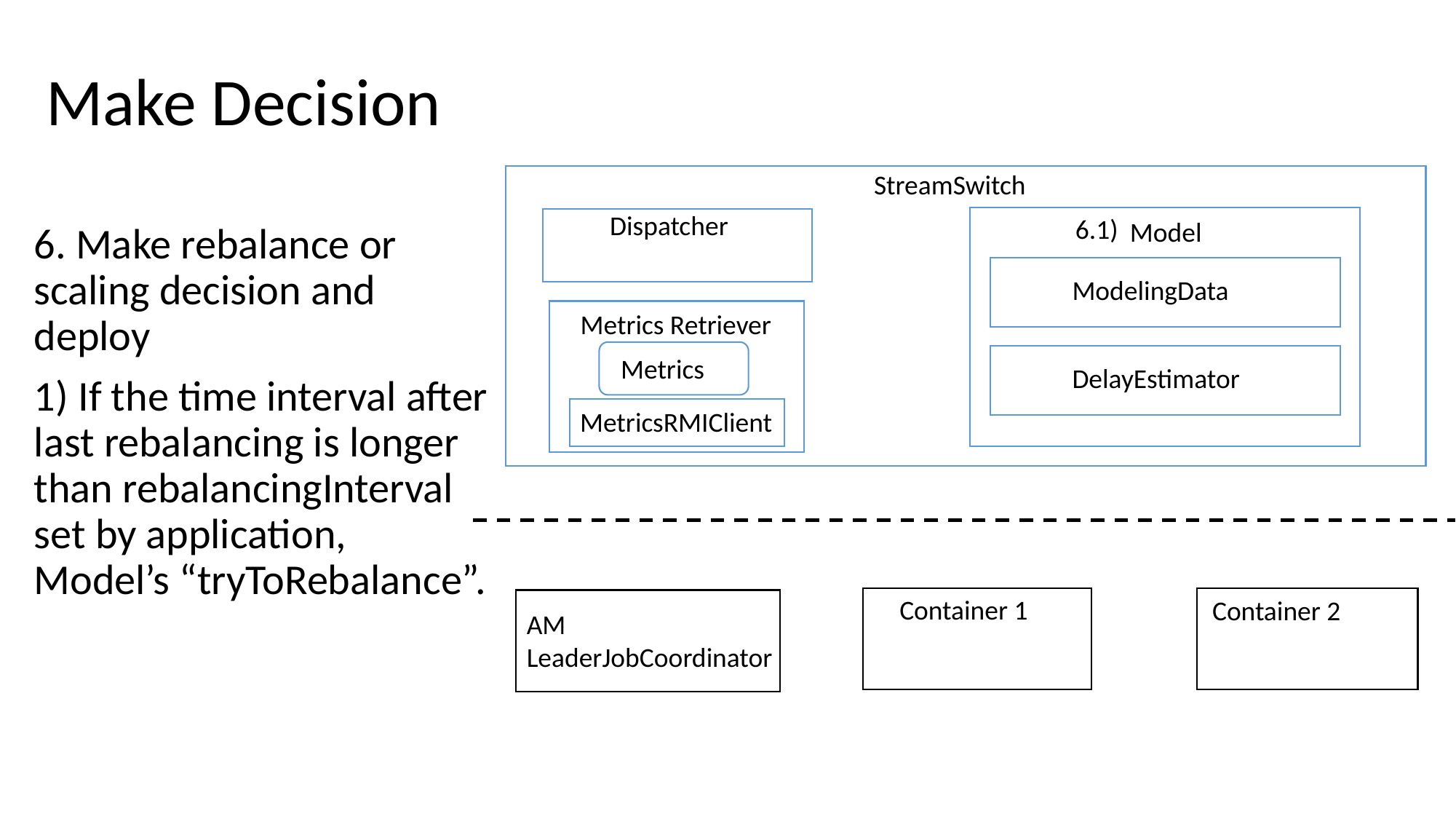

# Make Decision
StreamSwitch

Dispatcher
6.1)

Model
6. Make rebalance or scaling decision and deploy
1) If the time interval after last rebalancing is longer than rebalancingInterval set by application, Model’s “tryToRebalance”.

ModelingData

Metrics Retriever

Metrics
DelayEstimator

MetricsRMIClient
Container 1

Container 2

AM
LeaderJobCoordinator